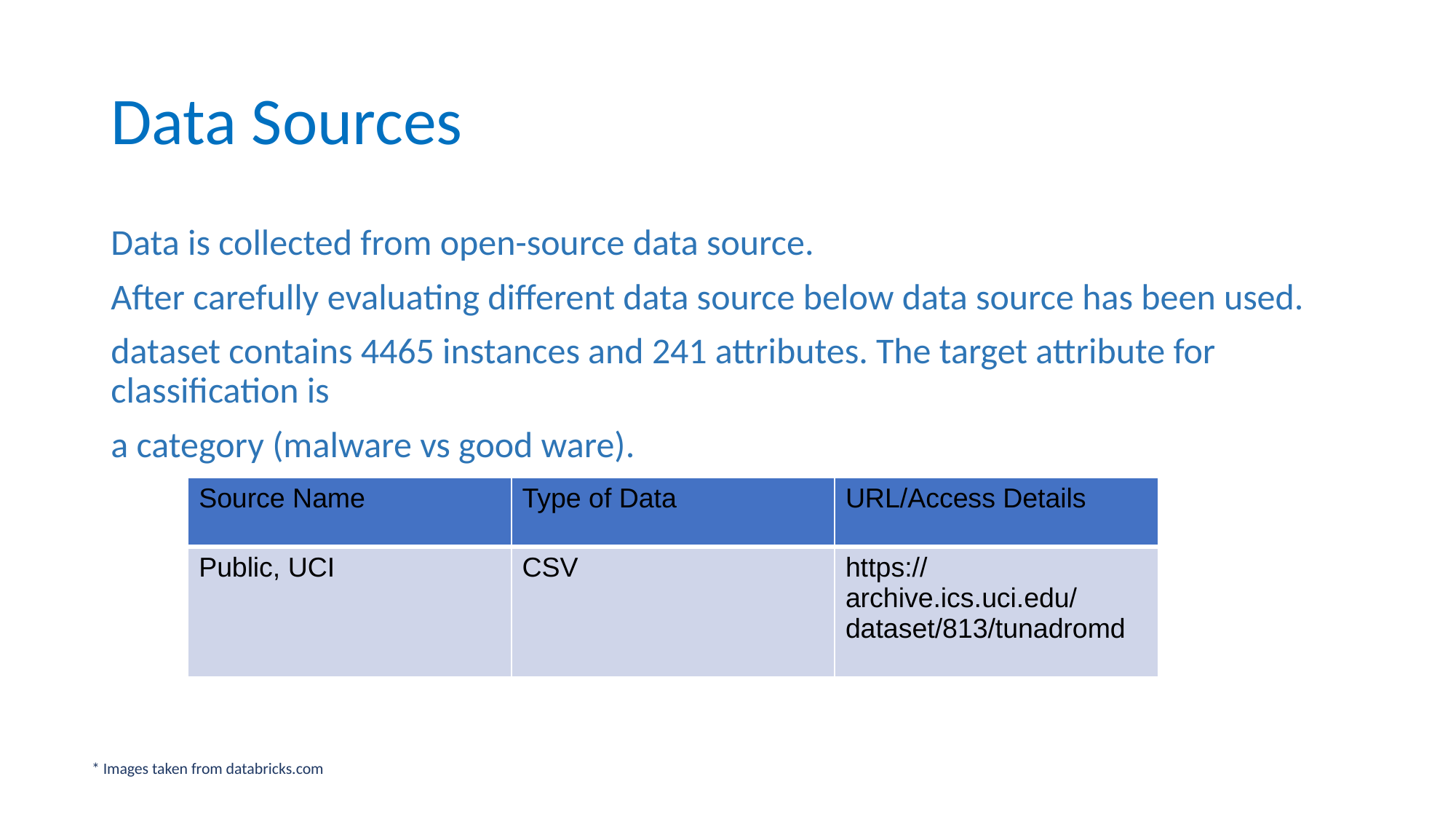

# Data Sources
Data is collected from open-source data source.
After carefully evaluating different data source below data source has been used.
dataset contains 4465 instances and 241 attributes. The target attribute for classification is
a category (malware vs good ware).

| Source Name | Type of Data | URL/Access Details |
| --- | --- | --- |
| Public, UCI | CSV | https://archive.ics.uci.edu/dataset/813/tunadromd |
* Images taken from databricks.com